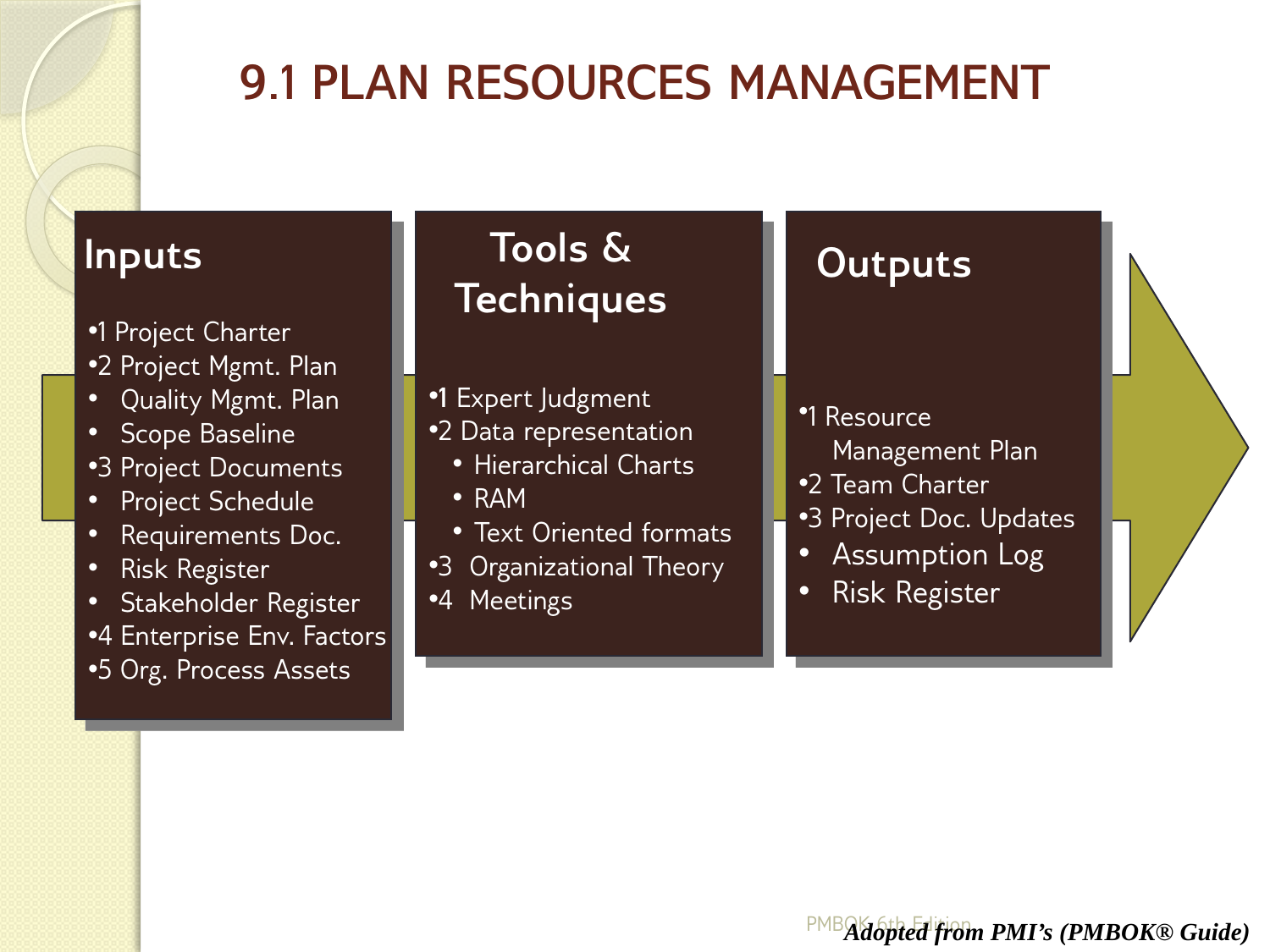

# 9.1 PLAN RESOURCES MANAGEMENT

1 Project Charter
2 Project Mgmt. Plan
 Quality Mgmt. Plan
 Scope Baseline
3 Project Documents
 Project Schedule
 Requirements Doc.
 Risk Register
 Stakeholder Register
4 Enterprise Env. Factors
5 Org. Process Assets

1 Expert Judgment
2 Data representation
 Hierarchical Charts
 RAM
 Text Oriented formats
3  Organizational Theory
4  Meetings

1 Resource
    Management Plan
2 Team Charter
3 Project Doc. Updates
 Assumption Log
 Risk Register

Tools &
Techniques
Inputs
Outputs

PMBOK 6th Edition
Adopted from PMI’s (PMBOK® Guide)